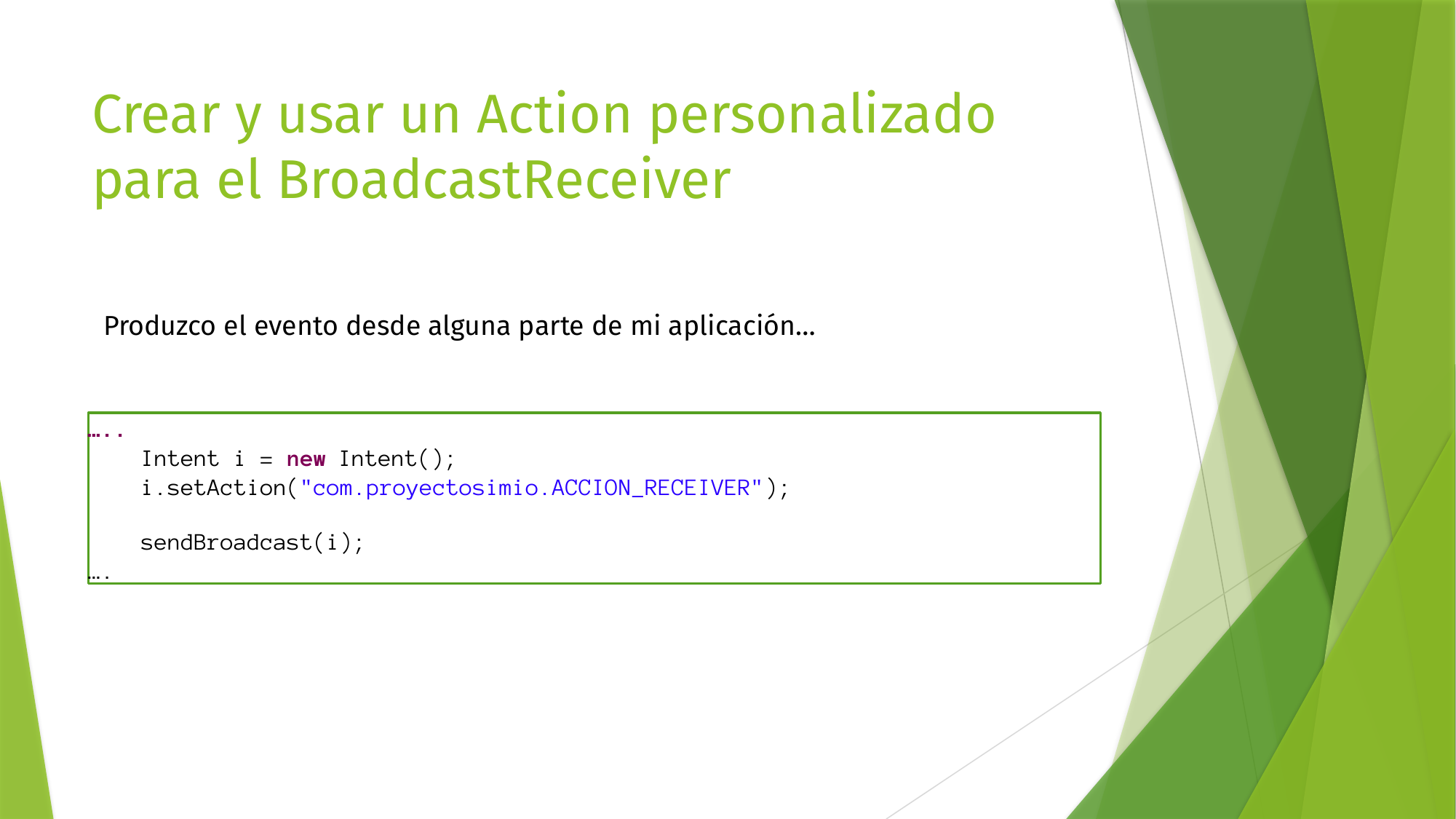

# Crear y usar un Action personalizado para el BroadcastReceiver
Produzco el evento desde alguna parte de mi aplicación…
…..
    Intent i = new Intent();
    i.setAction("com.proyectosimio.ACCION_RECEIVER");

    sendBroadcast(i);
….